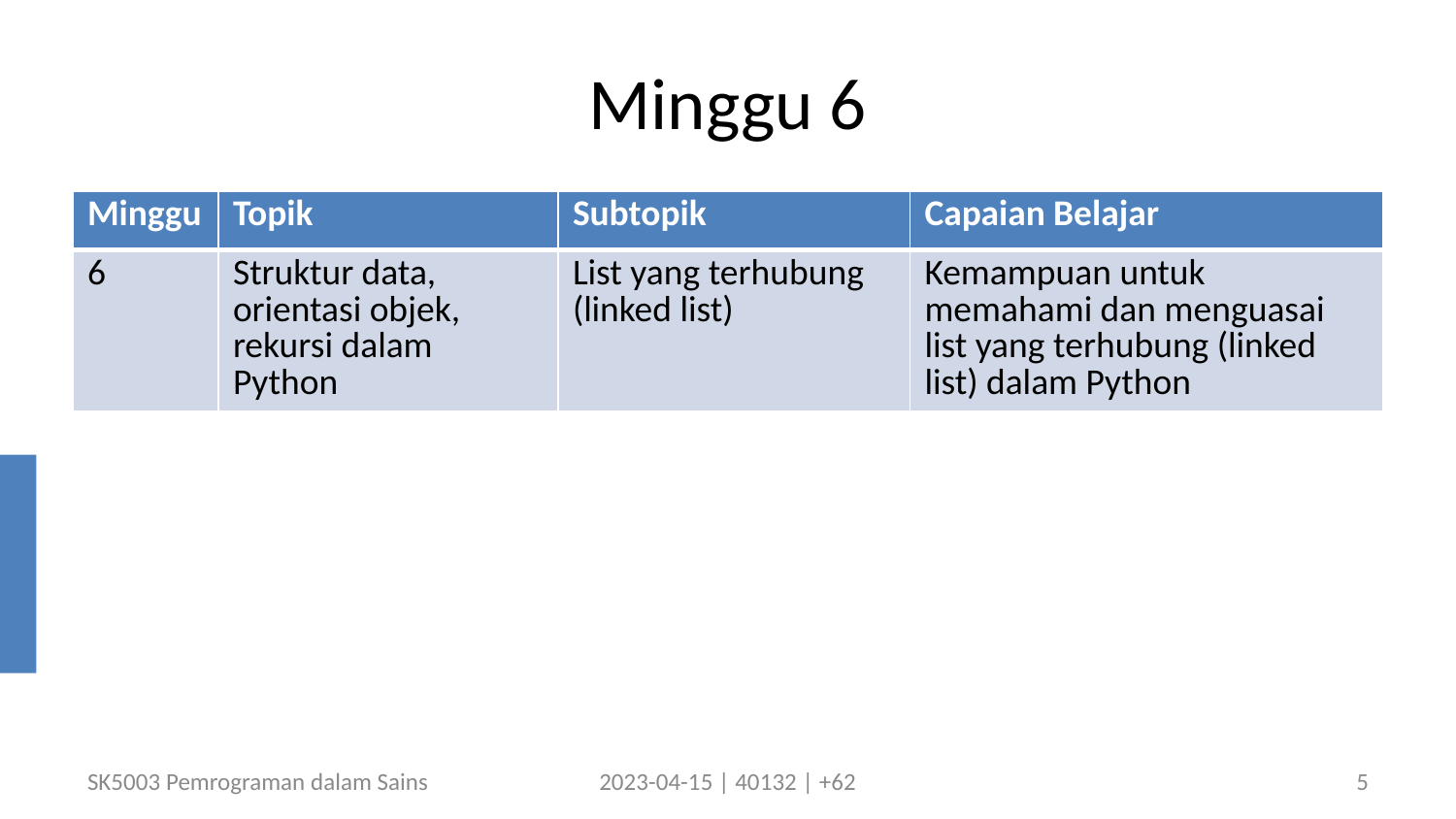

# Minggu 6
| Minggu | Topik | Subtopik | Capaian Belajar |
| --- | --- | --- | --- |
| 6 | Struktur data, orientasi objek, rekursi dalam Python | List yang terhubung (linked list) | Kemampuan untuk memahami dan menguasai list yang terhubung (linked list) dalam Python |
SK5003 Pemrograman dalam Sains
2023-04-15 | 40132 | +62
5